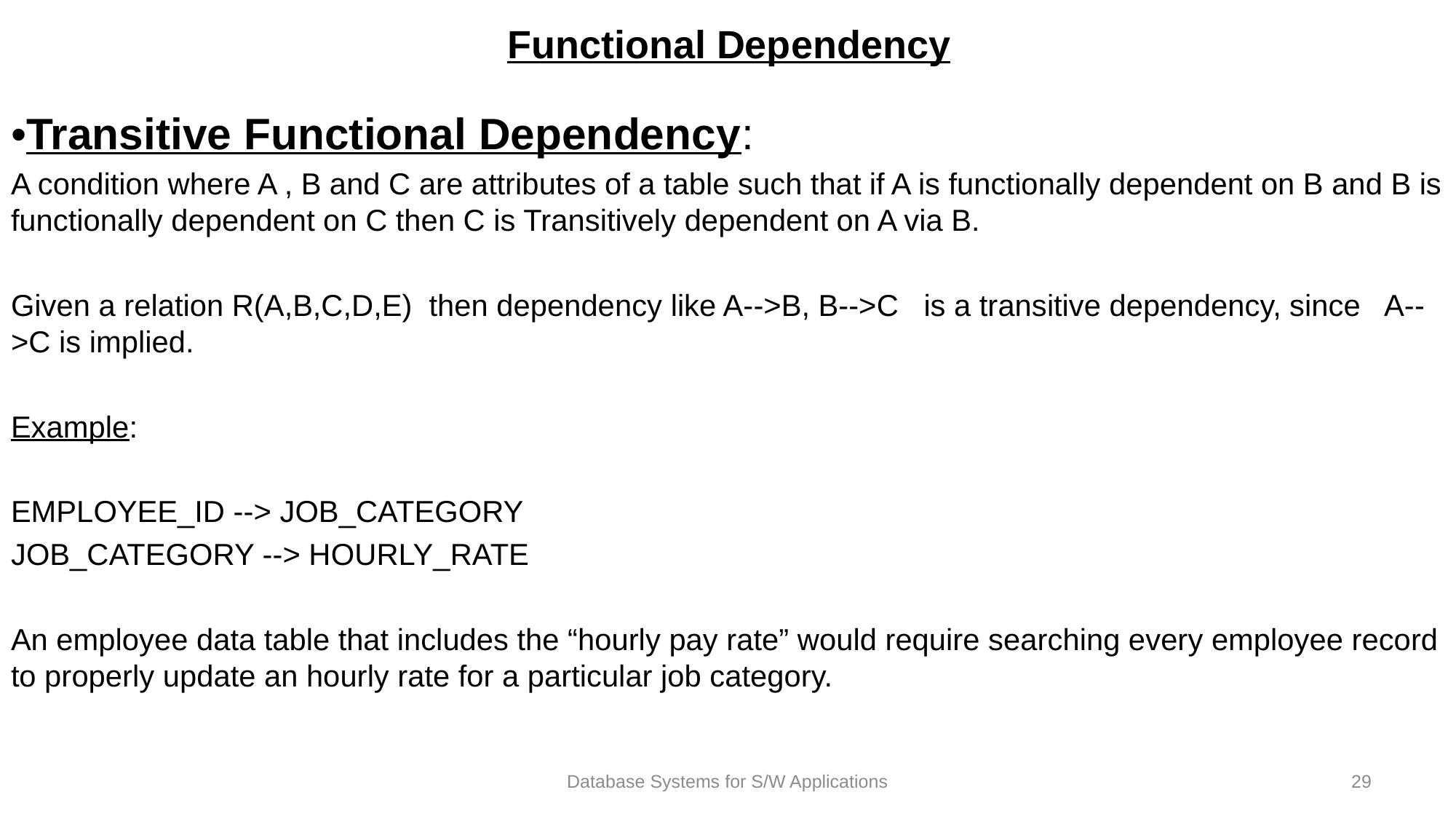

# Functional Dependency
•Transitive Functional Dependency:
A condition where A , B and C are attributes of a table such that if A is functionally dependent on B and B is functionally dependent on C then C is Transitively dependent on A via B.

Given a relation R(A,B,C,D,E)  then dependency like A-->B, B-->C   is a transitive dependency, since   A-->C is implied.

Example:

EMPLOYEE_ID --> JOB_CATEGORY
JOB_CATEGORY --> HOURLY_RATE

An employee data table that includes the “hourly pay rate” would require searching every employee record to properly update an hourly rate for a particular job category.
Database Systems for S/W Applications
29